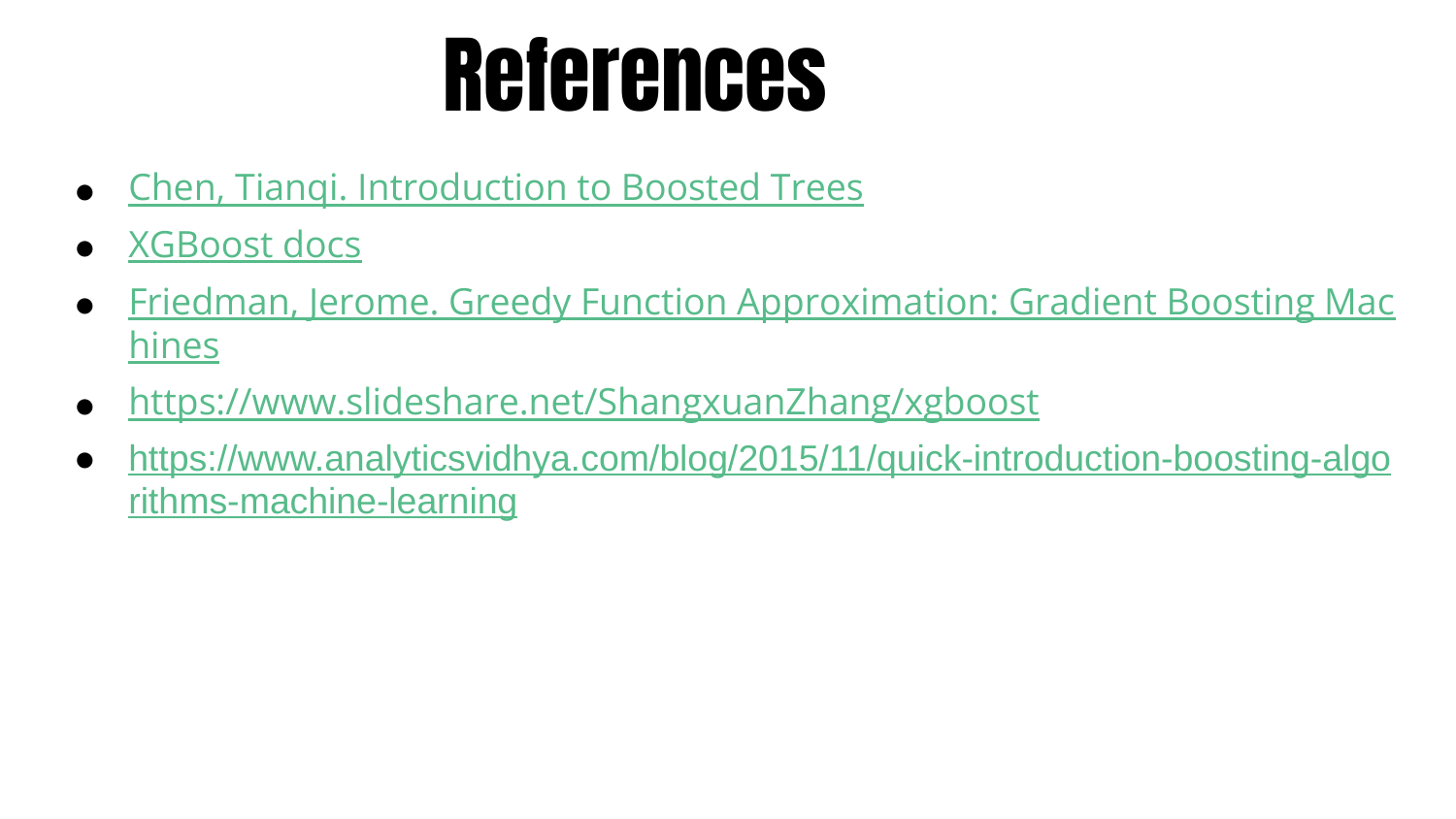

References
Chen, Tianqi. Introduction to Boosted Trees
XGBoost docs
Friedman, Jerome. Greedy Function Approximation: Gradient Boosting Machines
https://www.slideshare.net/ShangxuanZhang/xgboost
https://www.analyticsvidhya.com/blog/2015/11/quick-introduction-boosting-algorithms-machine-learning